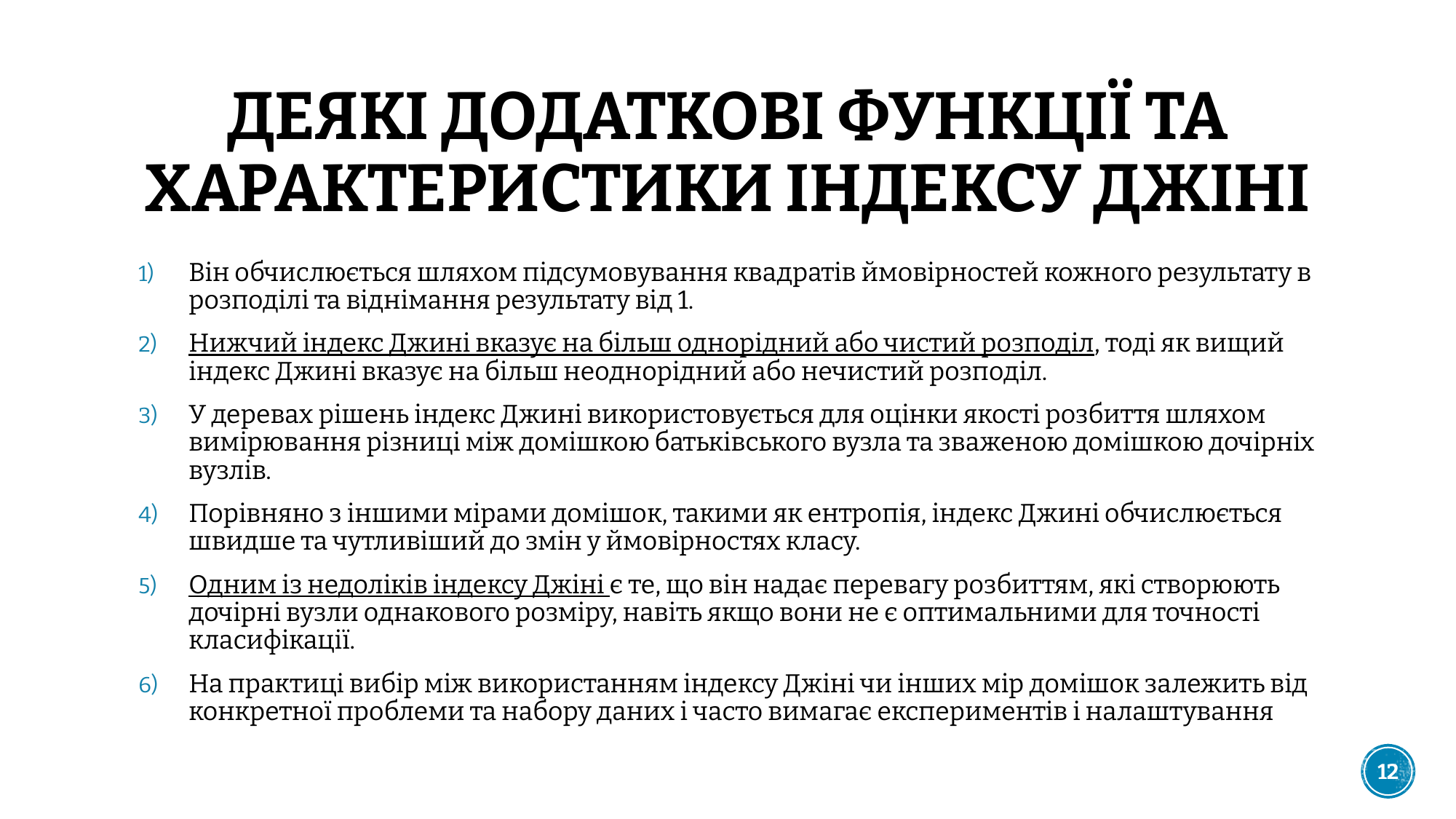

# Деякі додаткові функції та характеристики індексу Джіні
Він обчислюється шляхом підсумовування квадратів ймовірностей кожного результату в розподілі та віднімання результату від 1.
Нижчий індекс Джині вказує на більш однорідний або чистий розподіл, тоді як вищий індекс Джині вказує на більш неоднорідний або нечистий розподіл.
У деревах рішень індекс Джині використовується для оцінки якості розбиття шляхом вимірювання різниці між домішкою батьківського вузла та зваженою домішкою дочірніх вузлів.
Порівняно з іншими мірами домішок, такими як ентропія, індекс Джині обчислюється швидше та чутливіший до змін у ймовірностях класу.
Одним із недоліків індексу Джіні є те, що він надає перевагу розбиттям, які створюють дочірні вузли однакового розміру, навіть якщо вони не є оптимальними для точності класифікації.
На практиці вибір між використанням індексу Джіні чи інших мір домішок залежить від конкретної проблеми та набору даних і часто вимагає експериментів і налаштування
12